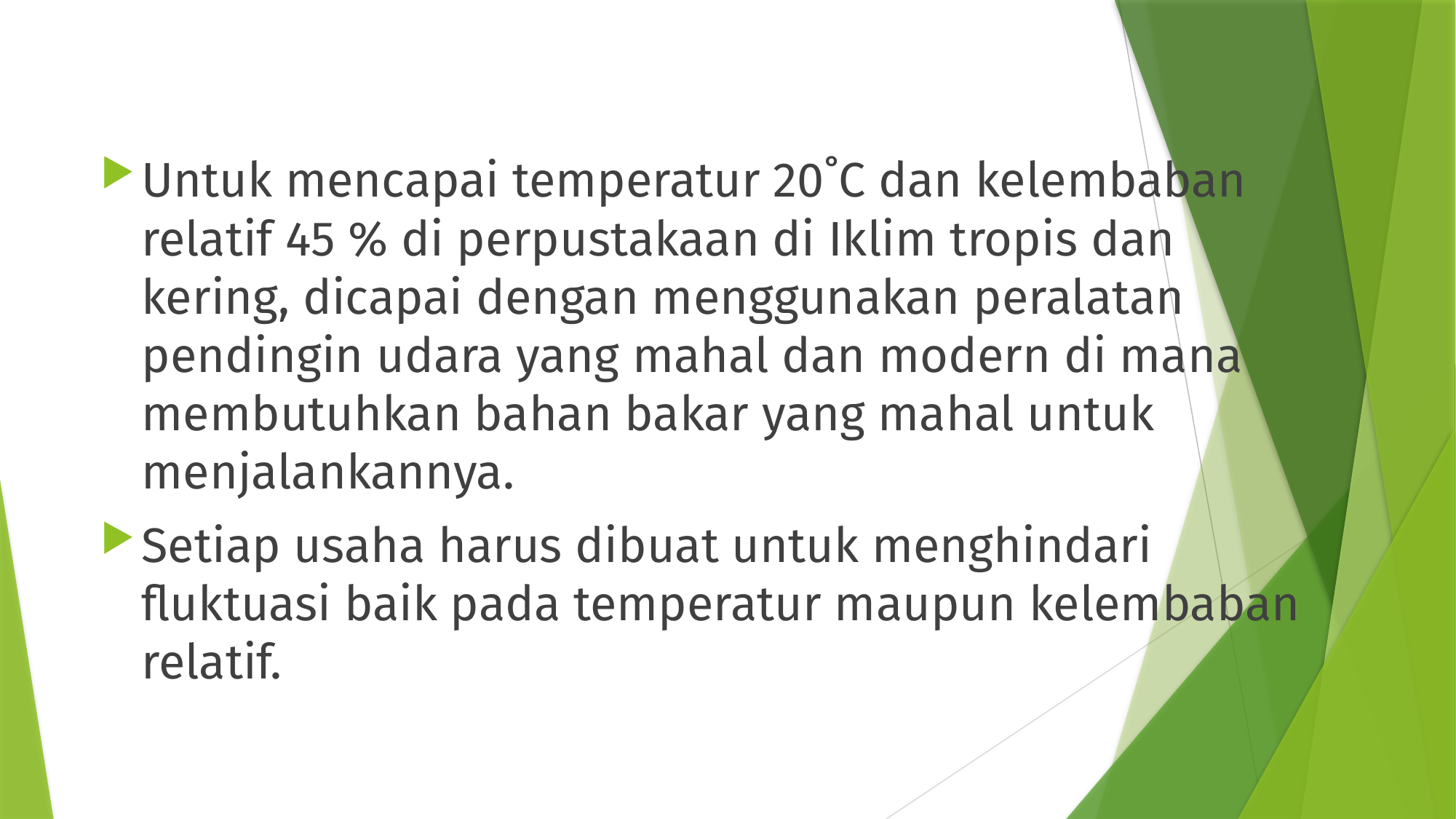

Untuk mencapai temperatur 20˚C dan kelembaban relatif 45 % di perpustakaan di Iklim tropis dan kering, dicapai dengan menggunakan peralatan pendingin udara yang mahal dan modern di mana membutuhkan bahan bakar yang mahal untuk menjalankannya.
Setiap usaha harus dibuat untuk menghindari fluktuasi baik pada temperatur maupun kelembaban relatif.